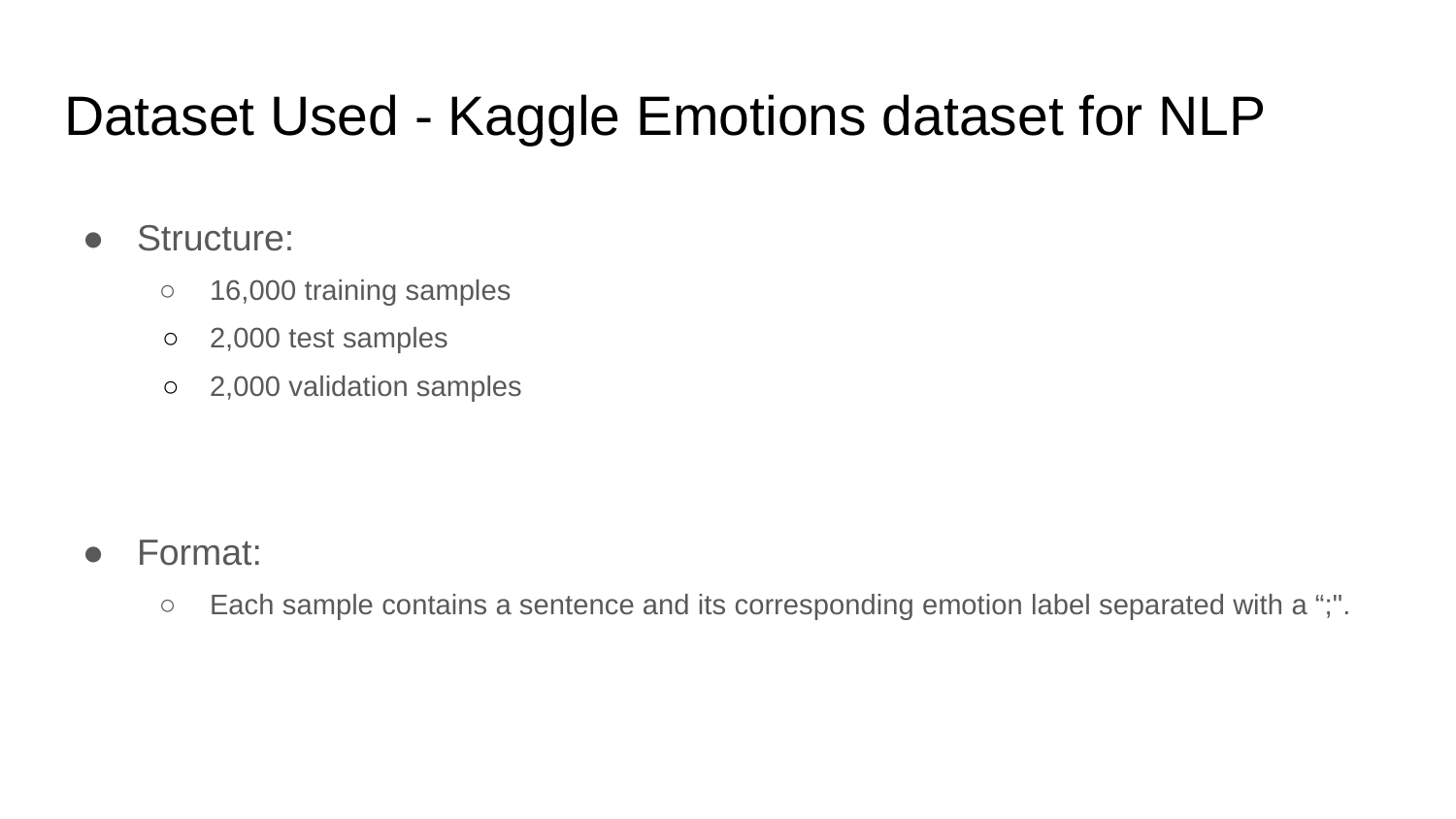

# Dataset Used - Kaggle Emotions dataset for NLP
Structure:
16,000 training samples
2,000 test samples
2,000 validation samples

Format:
Each sample contains a sentence and its corresponding emotion label separated with a “;".